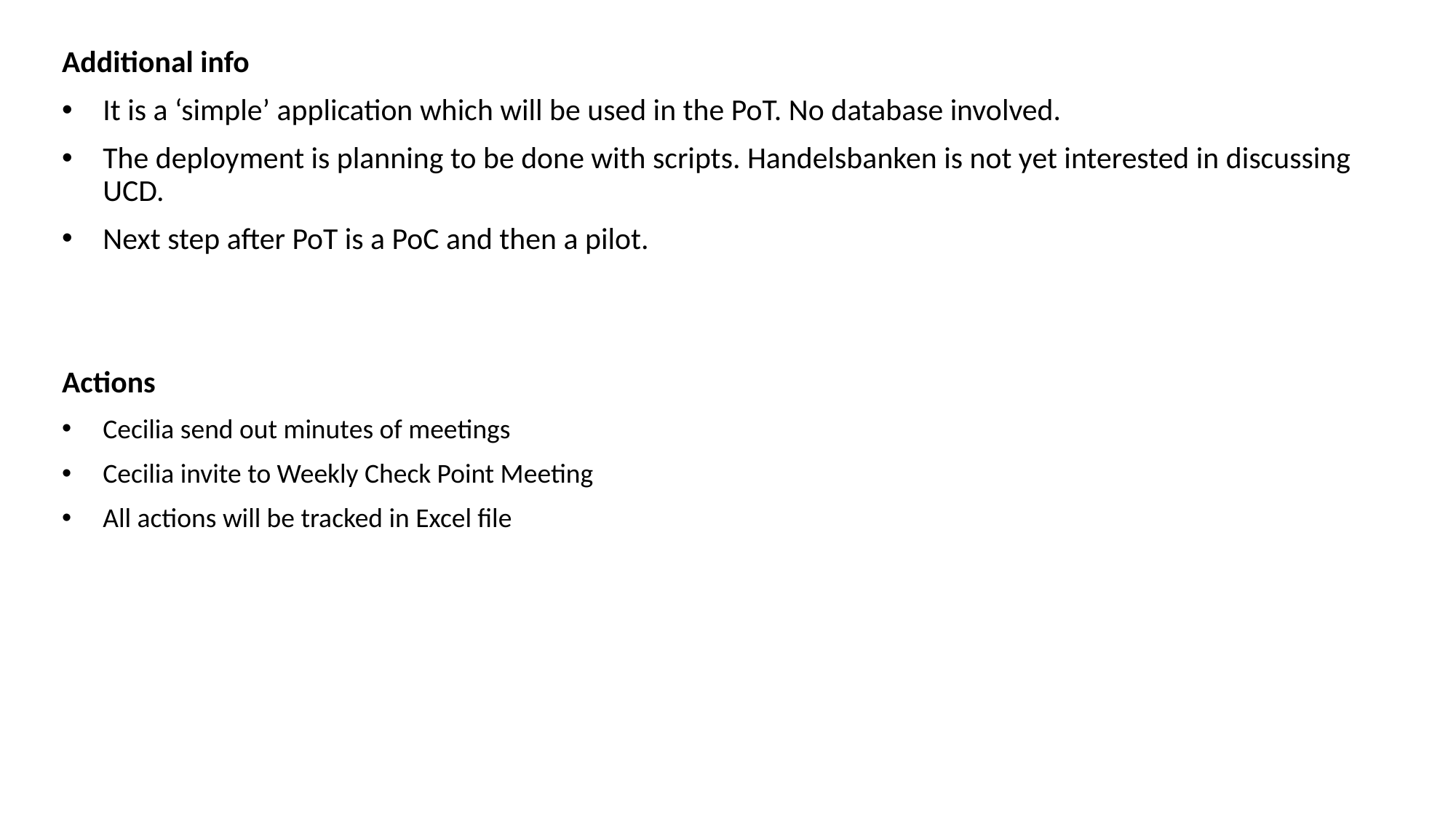

Additional info
It is a ‘simple’ application which will be used in the PoT. No database involved.
The deployment is planning to be done with scripts. Handelsbanken is not yet interested in discussing UCD.
Next step after PoT is a PoC and then a pilot.

Actions
Cecilia send out minutes of meetings
Cecilia invite to Weekly Check Point Meeting
All actions will be tracked in Excel file

,